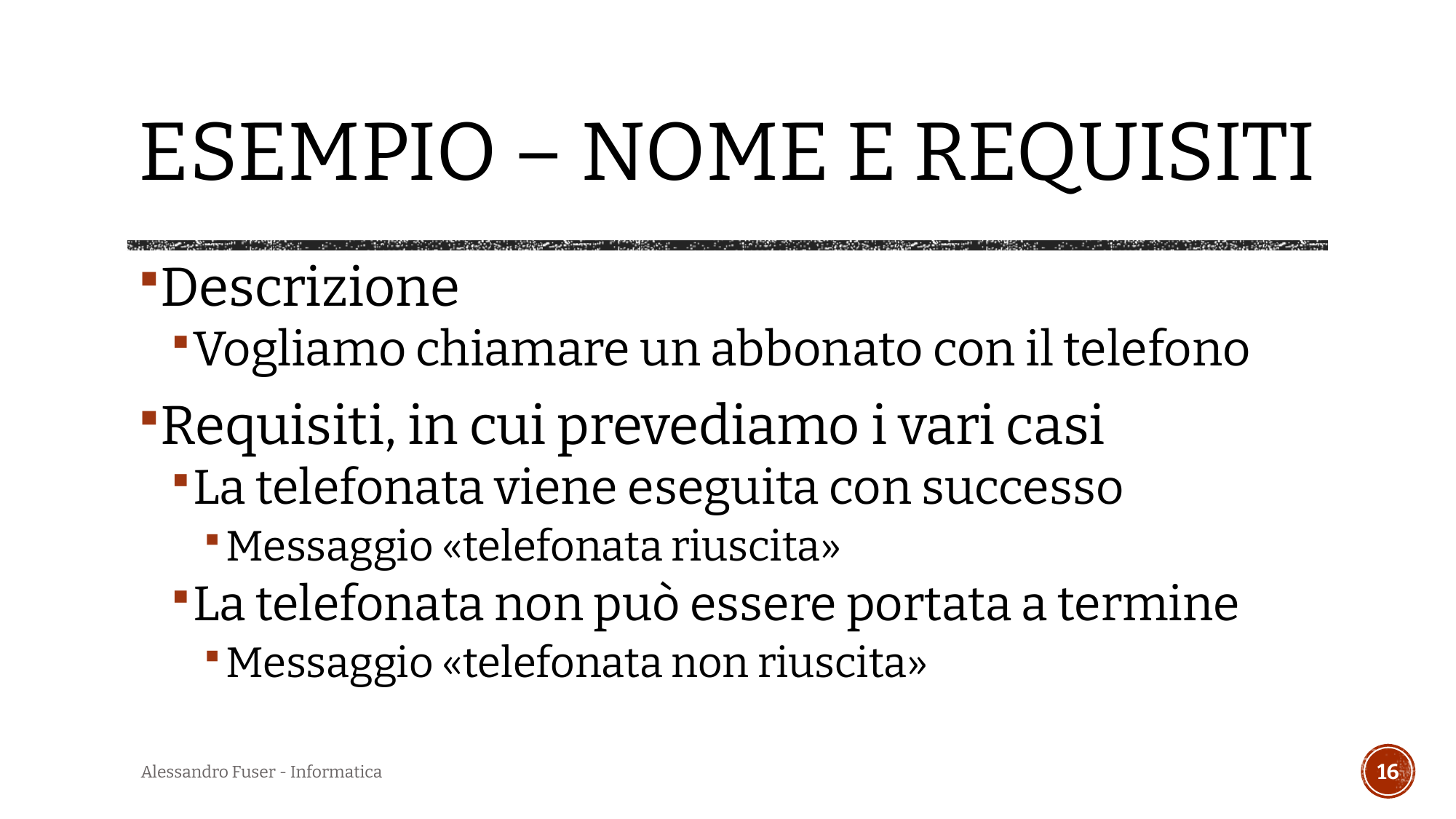

# Esempio – nome e requisiti

Descrizione
Vogliamo chiamare un abbonato con il telefono
Requisiti, in cui prevediamo i vari casi
La telefonata viene eseguita con successo
Messaggio «telefonata riuscita»
La telefonata non può essere portata a termine
Messaggio «telefonata non riuscita»
Alessandro Fuser - Informatica
16